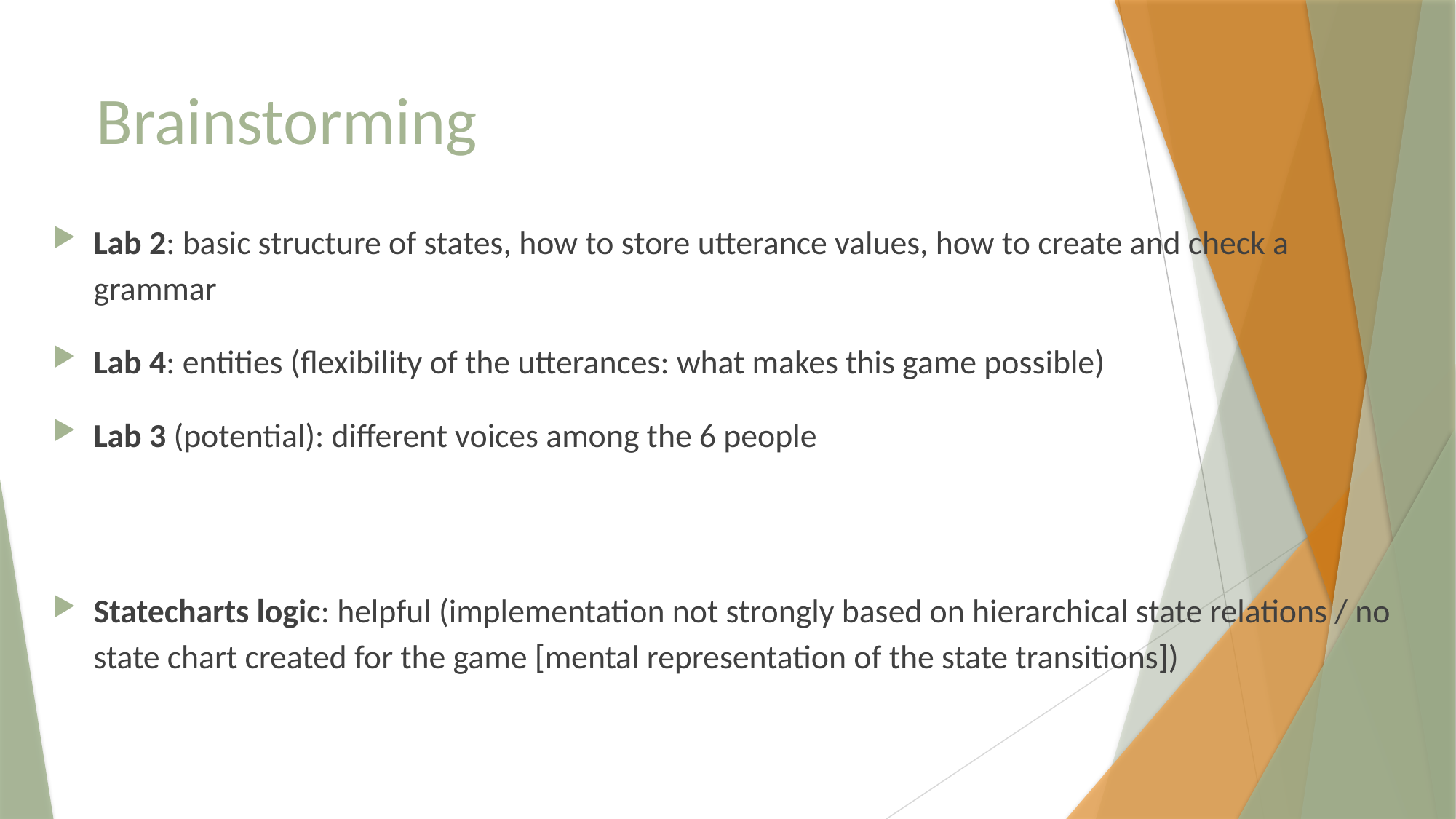

# Brainstorming
Lab 2: basic structure of states, how to store utterance values, how to create and check a grammar
Lab 4: entities (flexibility of the utterances: what makes this game possible)
Lab 3 (potential): different voices among the 6 people

Statecharts logic: helpful (implementation not strongly based on hierarchical state relations / no state chart created for the game [mental representation of the state transitions])